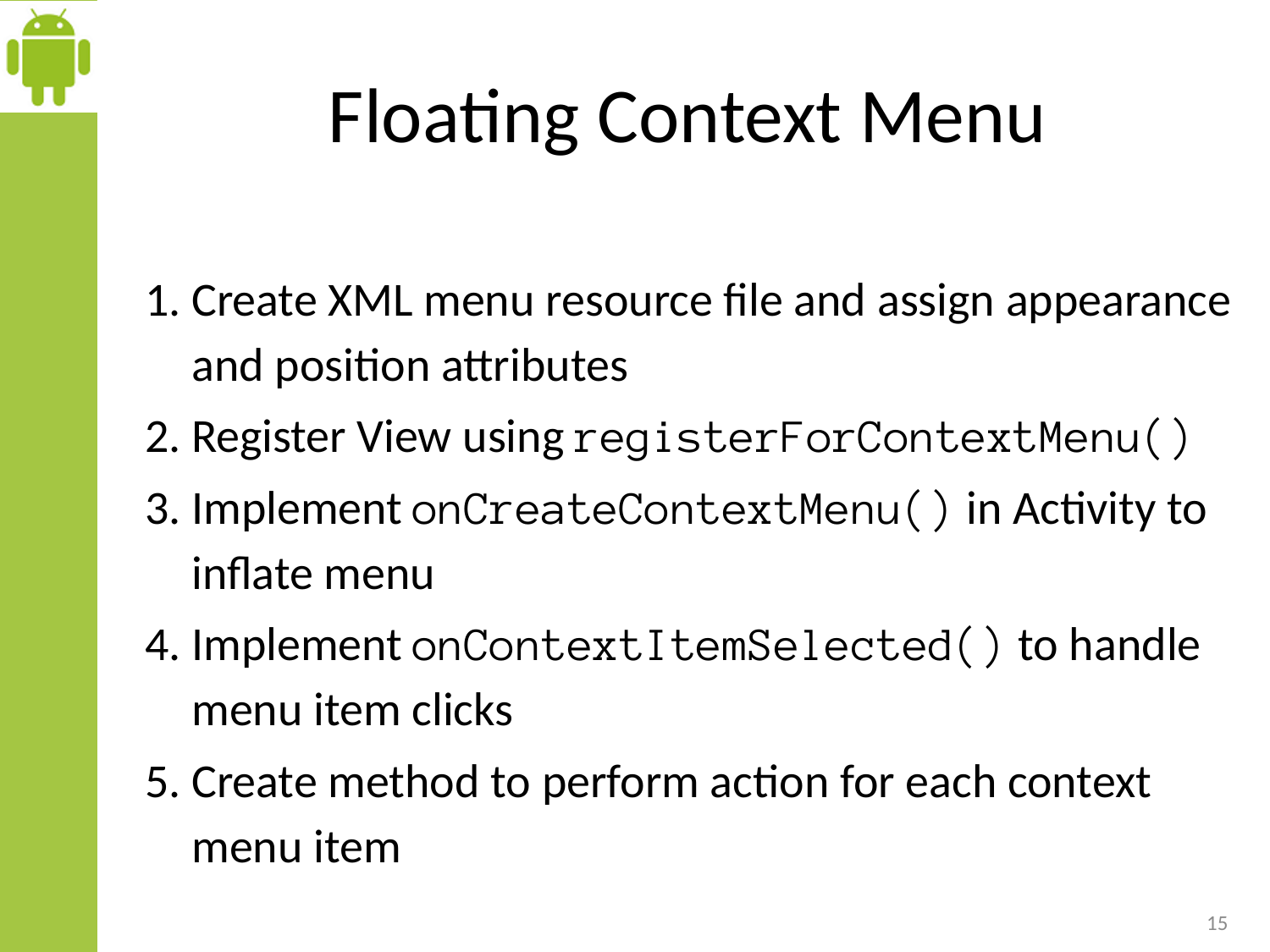

# Floating Context Menu
Create XML menu resource file and assign appearance and position attributes
Register View using registerForContextMenu()
Implement onCreateContextMenu() in Activity to inflate menu
Implement onContextItemSelected() to handle menu item clicks
Create method to perform action for each context menu item

15